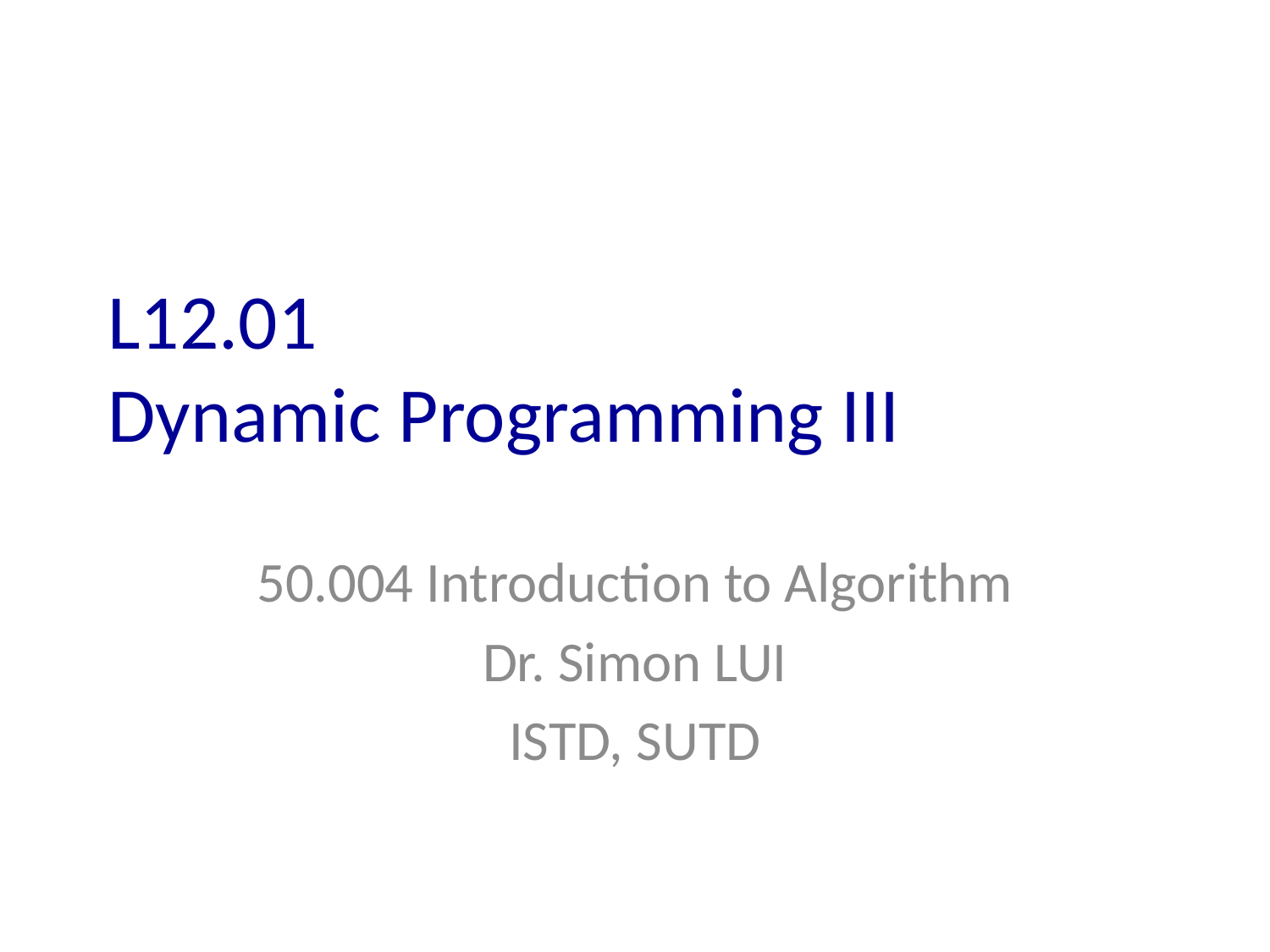

# L12.01 Dynamic Programming III
50.004 Introduction to Algorithm
Dr. Simon LUI
ISTD, SUTD